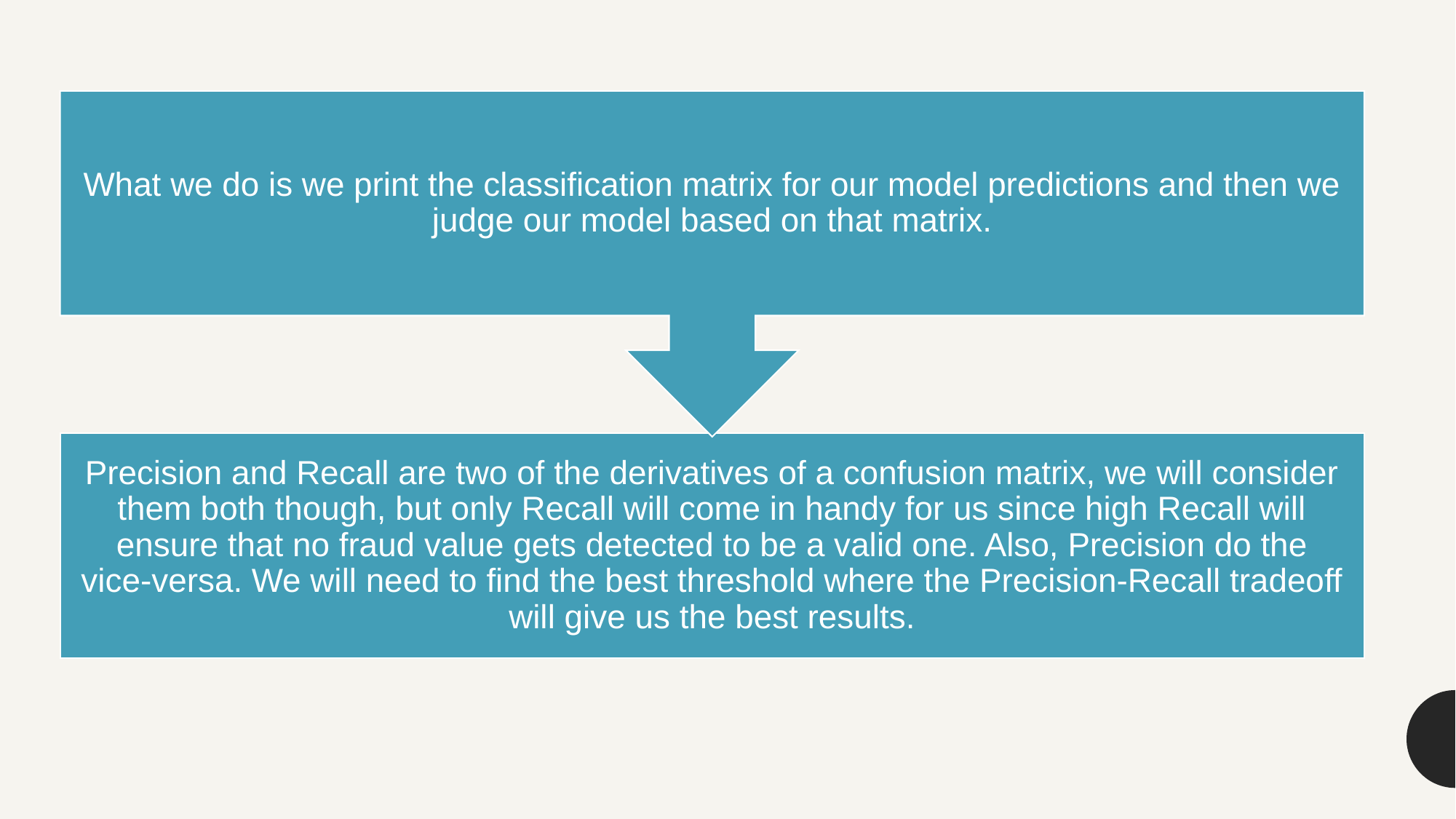

Precision and Recall are two of the derivatives of a confusion matrix, we will consider them both though, but only Recall will come in handy for us since high Recall will ensure that no fraud value gets detected to be a valid one. Also, Precision do the vice-versa. We will need to find the best threshold where the Precision-Recall tradeoff will give us the best results.
What we do is we print the classification matrix for our model predictions and then we judge our model based on that matrix.